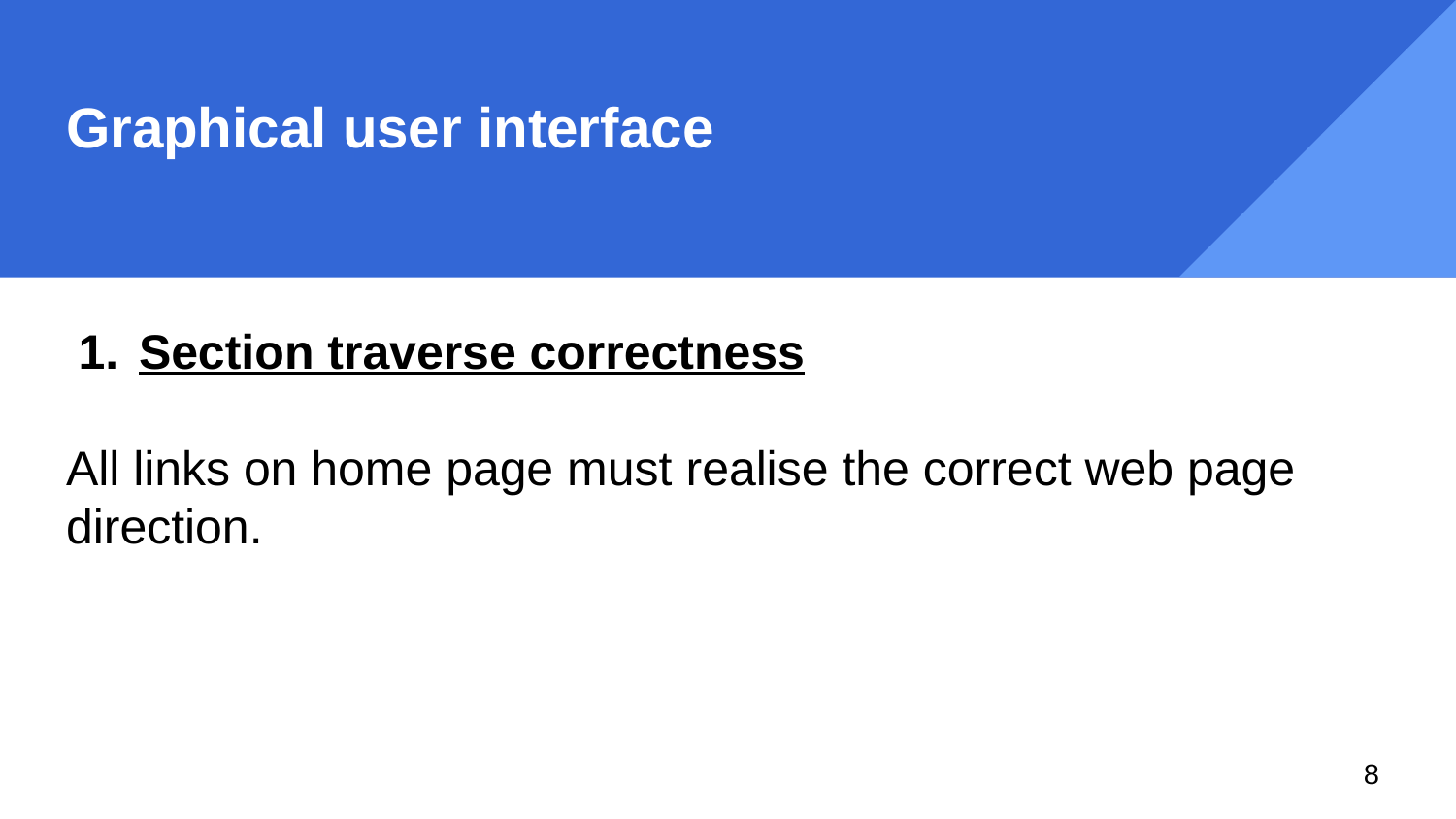

# Graphical user interface

Section traverse correctness

All links on home page must realise the correct web page direction.
8